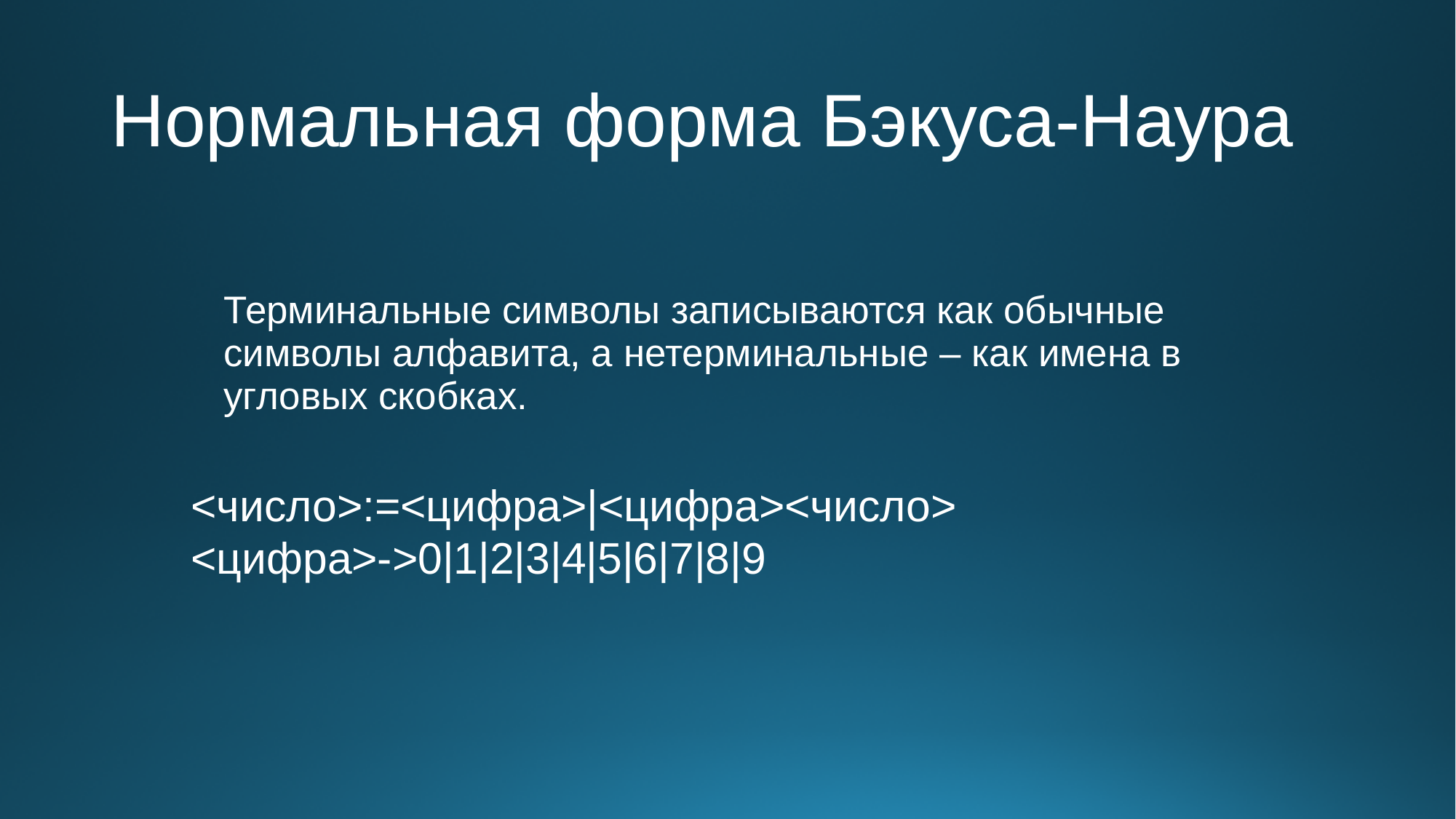

# Нормальная форма Бэкуса-Наура
Терминальные символы записываются как обычные символы алфавита, а нетерминальные – как имена в угловых скобках.
<число>:=<цифра>|<цифра><число>
<цифра>->0|1|2|3|4|5|6|7|8|9